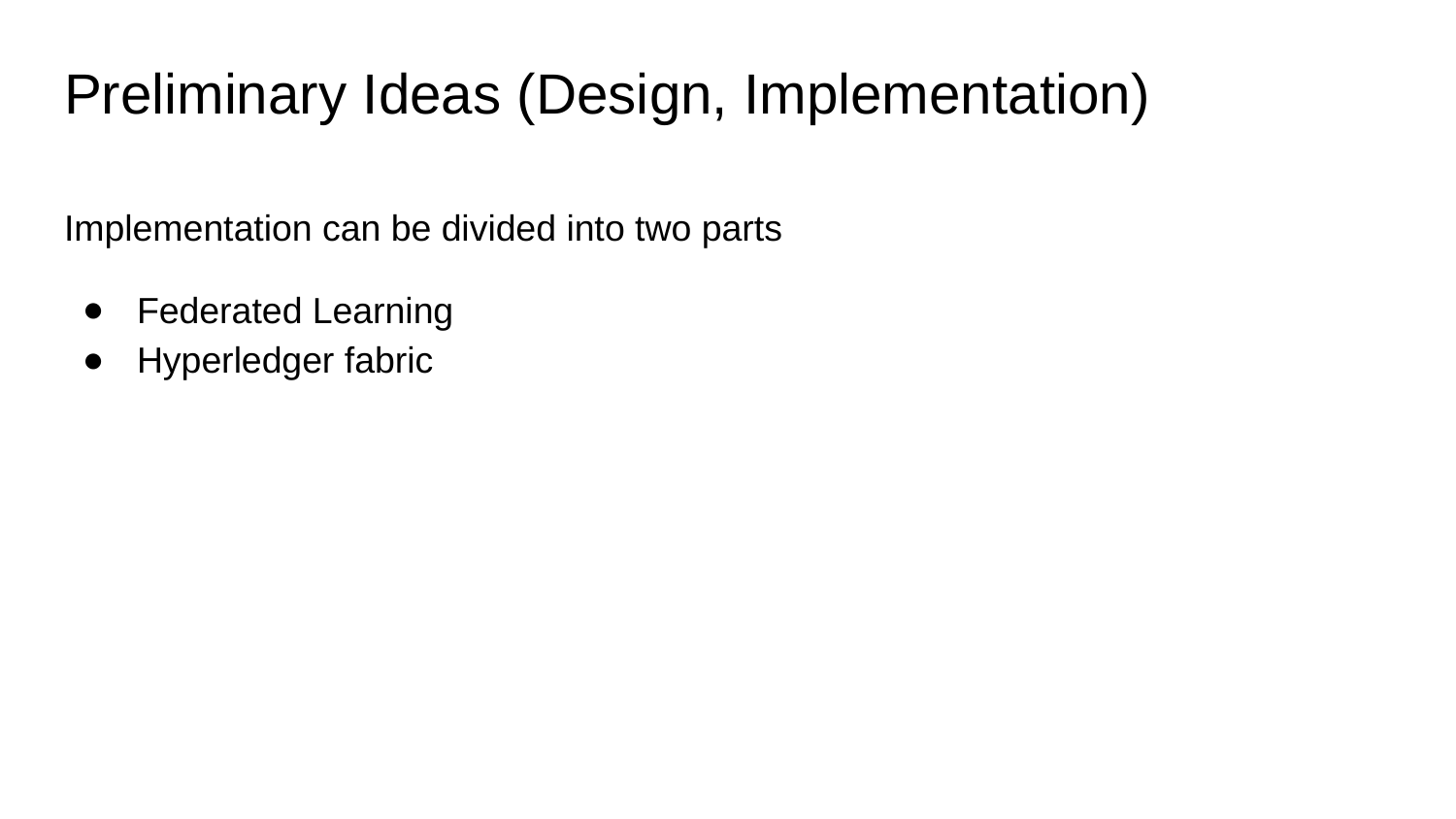

# Preliminary Ideas (Design, Implementation)

Implementation can be divided into two parts
Federated Learning
Hyperledger fabric